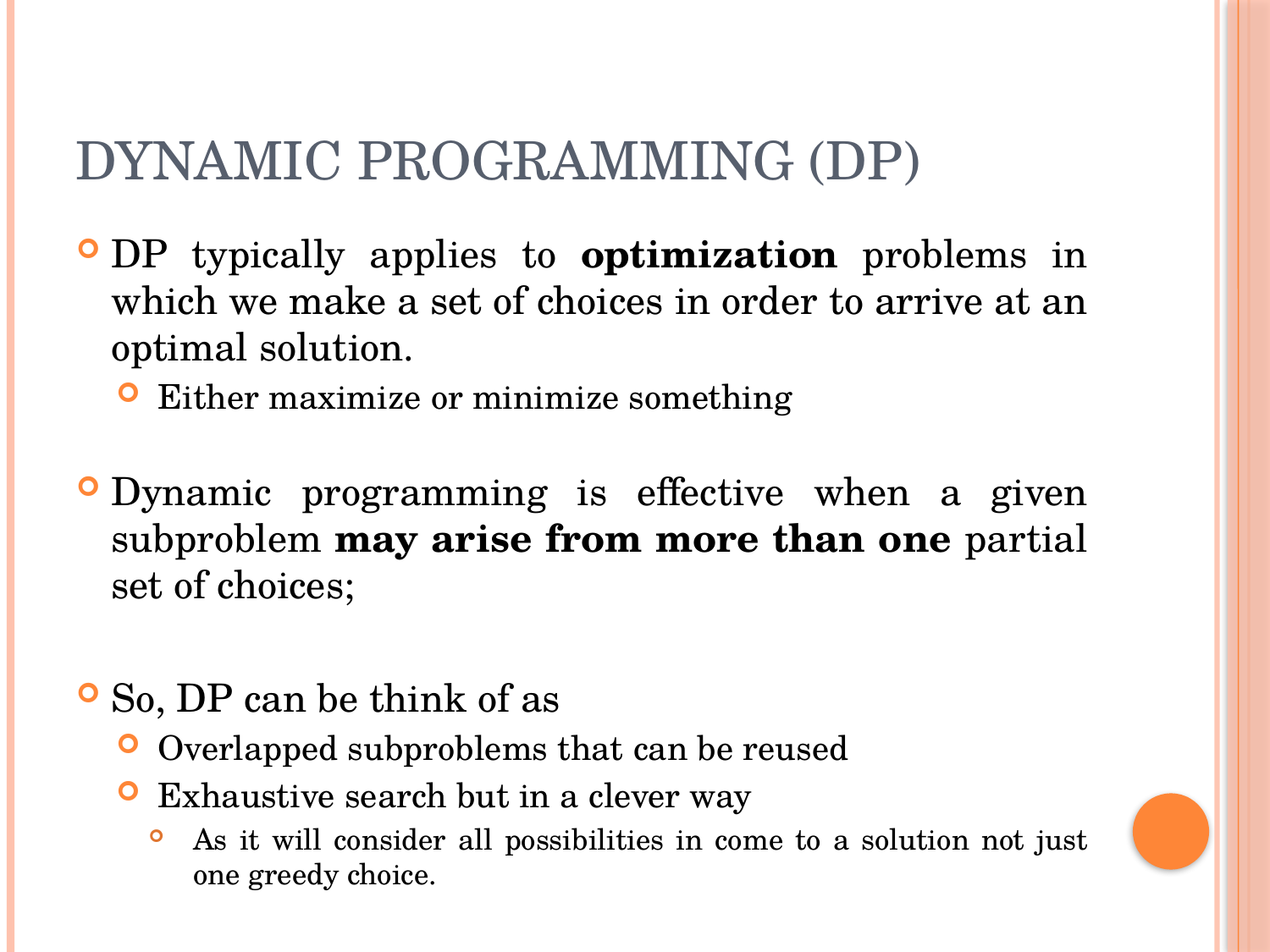

# Dynamic programming (DP)
DP typically applies to optimization problems in which we make a set of choices in order to arrive at an optimal solution.
Either maximize or minimize something

Dynamic programming is effective when a given subproblem may arise from more than one partial set of choices;

So, DP can be think of as
Overlapped subproblems that can be reused
Exhaustive search but in a clever way
As it will consider all possibilities in come to a solution not just one greedy choice.